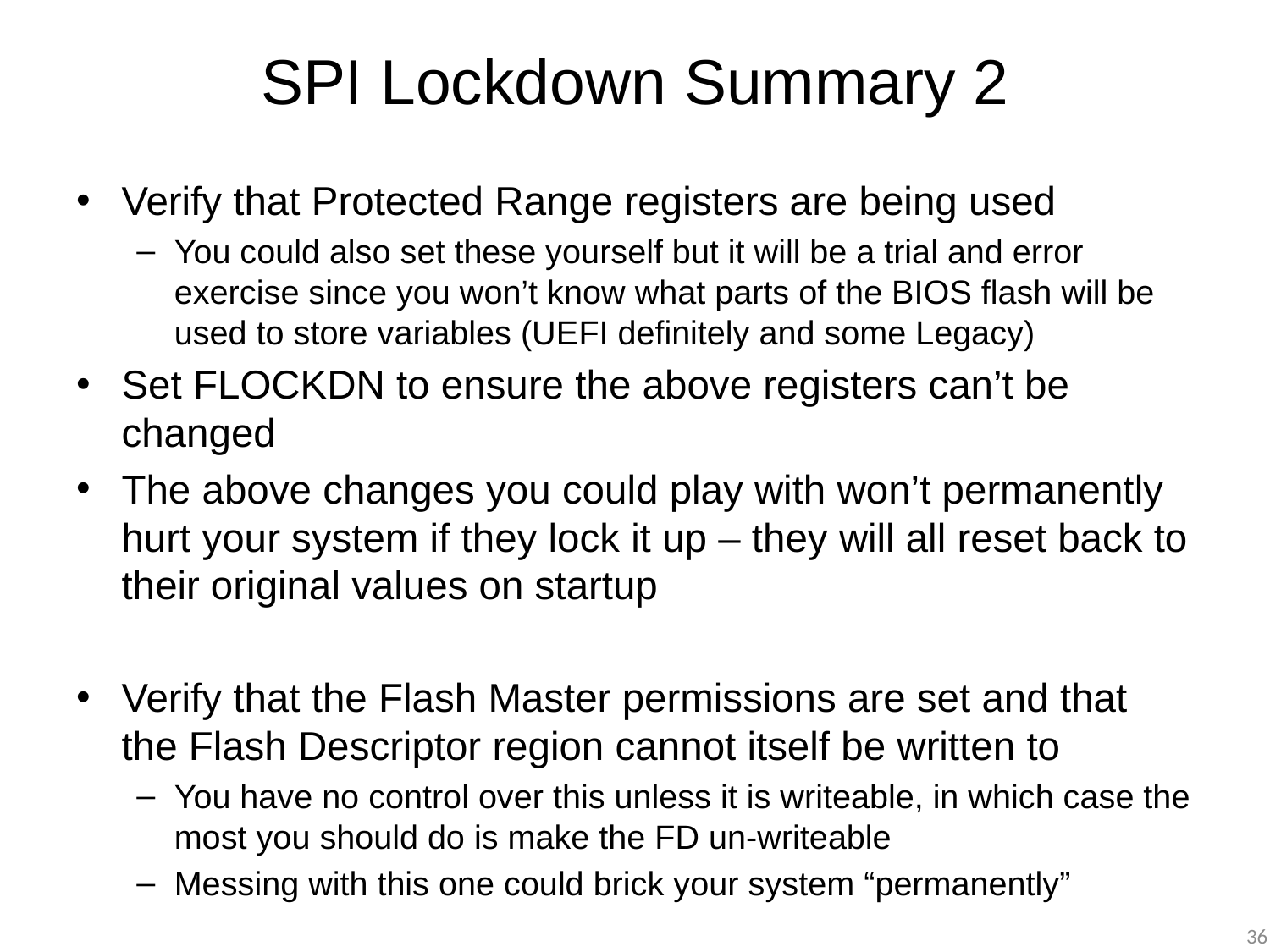

# SPI Lockdown Summary 2
Verify that Protected Range registers are being used
You could also set these yourself but it will be a trial and error exercise since you won’t know what parts of the BIOS flash will be used to store variables (UEFI definitely and some Legacy)
Set FLOCKDN to ensure the above registers can’t be changed
The above changes you could play with won’t permanently hurt your system if they lock it up – they will all reset back to their original values on startup

Verify that the Flash Master permissions are set and that the Flash Descriptor region cannot itself be written to
You have no control over this unless it is writeable, in which case the most you should do is make the FD un-writeable
Messing with this one could brick your system “permanently”
36